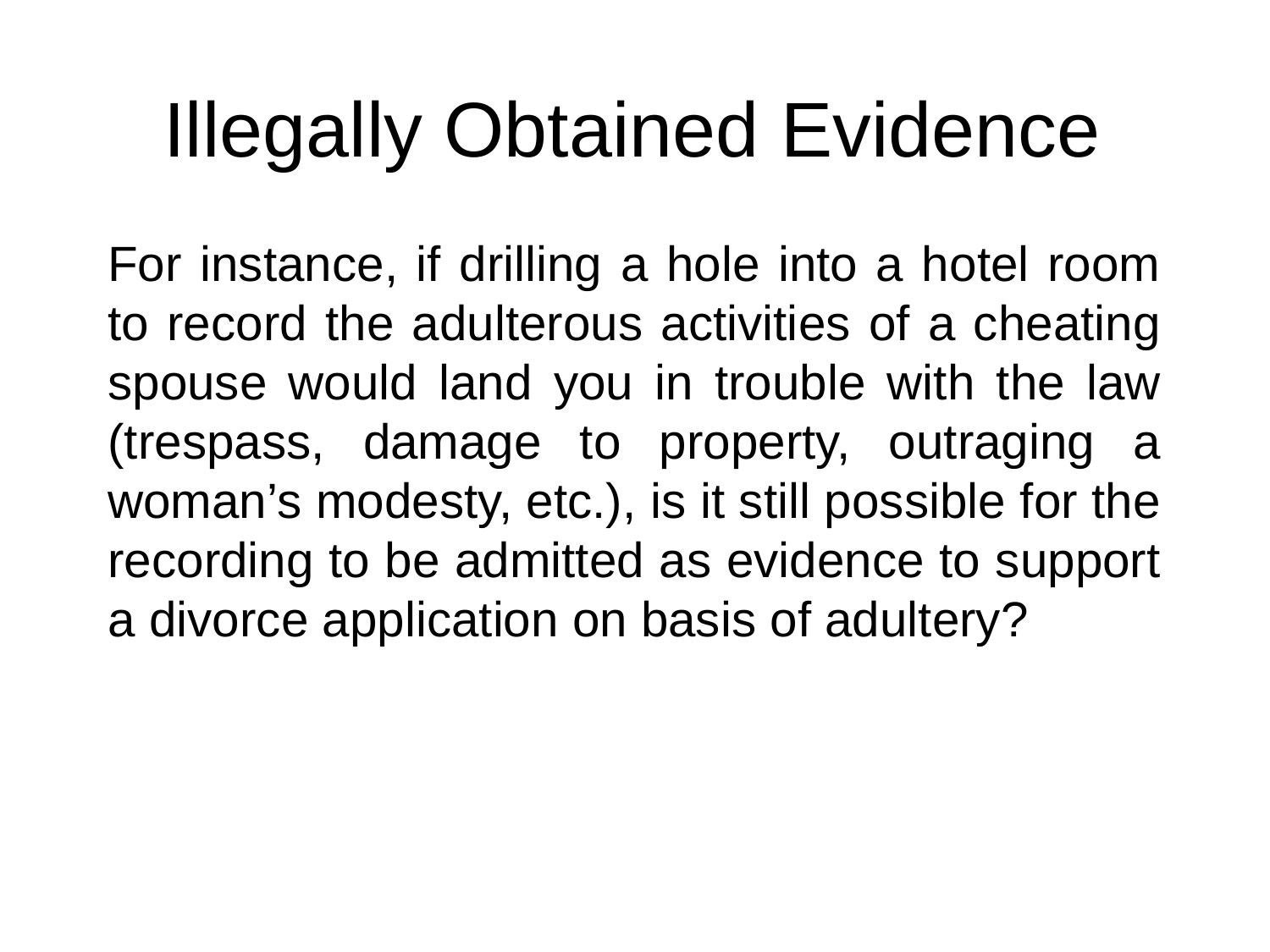

# Illegally Obtained Evidence
For instance, if drilling a hole into a hotel room to record the adulterous activities of a cheating spouse would land you in trouble with the law (trespass, damage to property, outraging a woman’s modesty, etc.), is it still possible for the recording to be admitted as evidence to support a divorce application on basis of adultery?